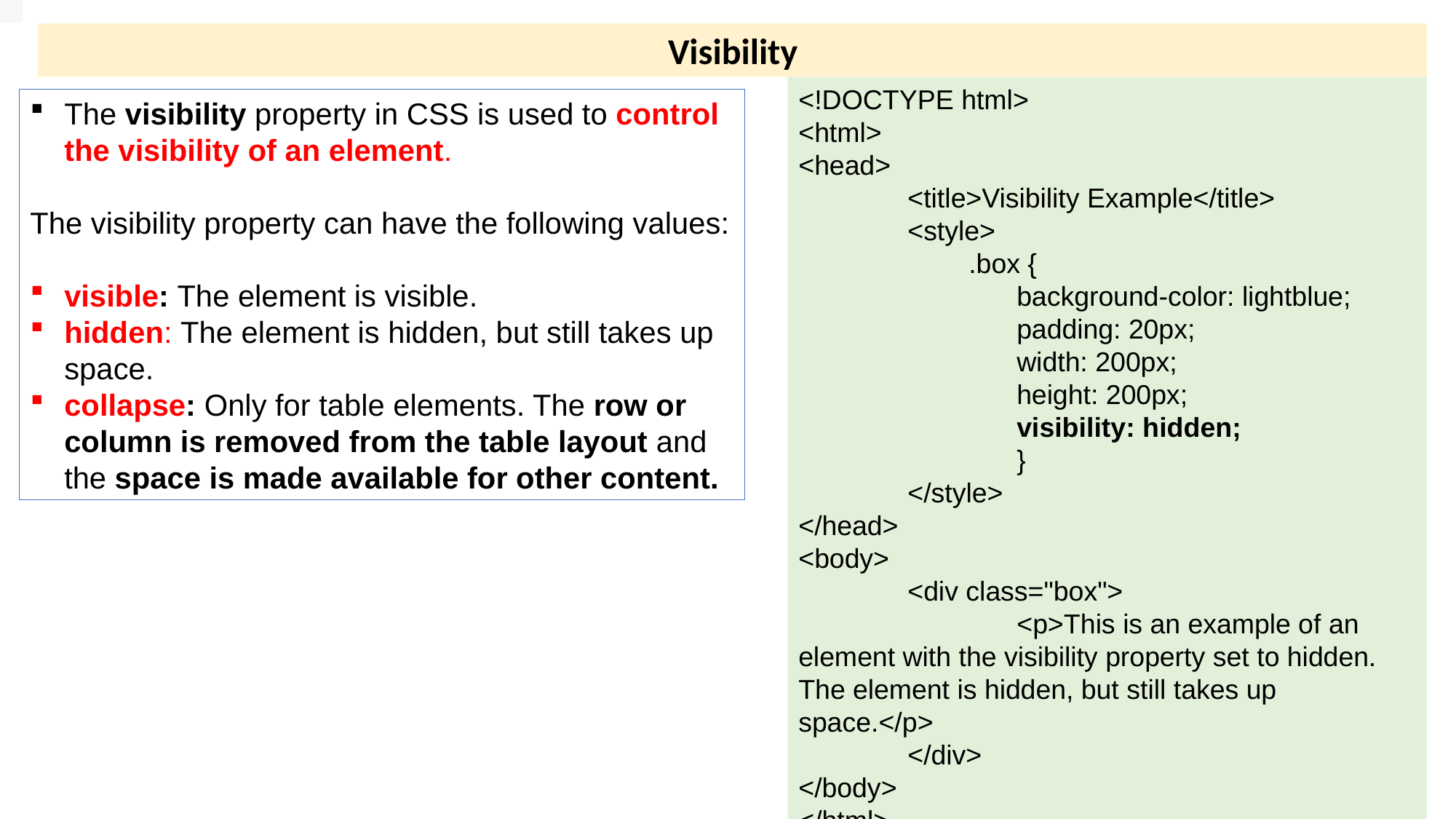

Visibility
<!DOCTYPE html>
<html>
<head>
	<title>Visibility Example</title>
	<style>
	        .box {
		background-color: lightblue;
		padding: 20px;
		width: 200px;
		height: 200px;
		visibility: hidden;
		}
	</style>
</head>
<body>
	<div class="box">
		<p>This is an example of an element with the visibility property set to hidden. The element is hidden, but still takes up space.</p>
	</div>
</body>
</html>
The visibility property in CSS is used to control the visibility of an element.

The visibility property can have the following values:

visible: The element is visible.
hidden: The element is hidden, but still takes up space.
collapse: Only for table elements. The row or column is removed from the table layout and the space is made available for other content.